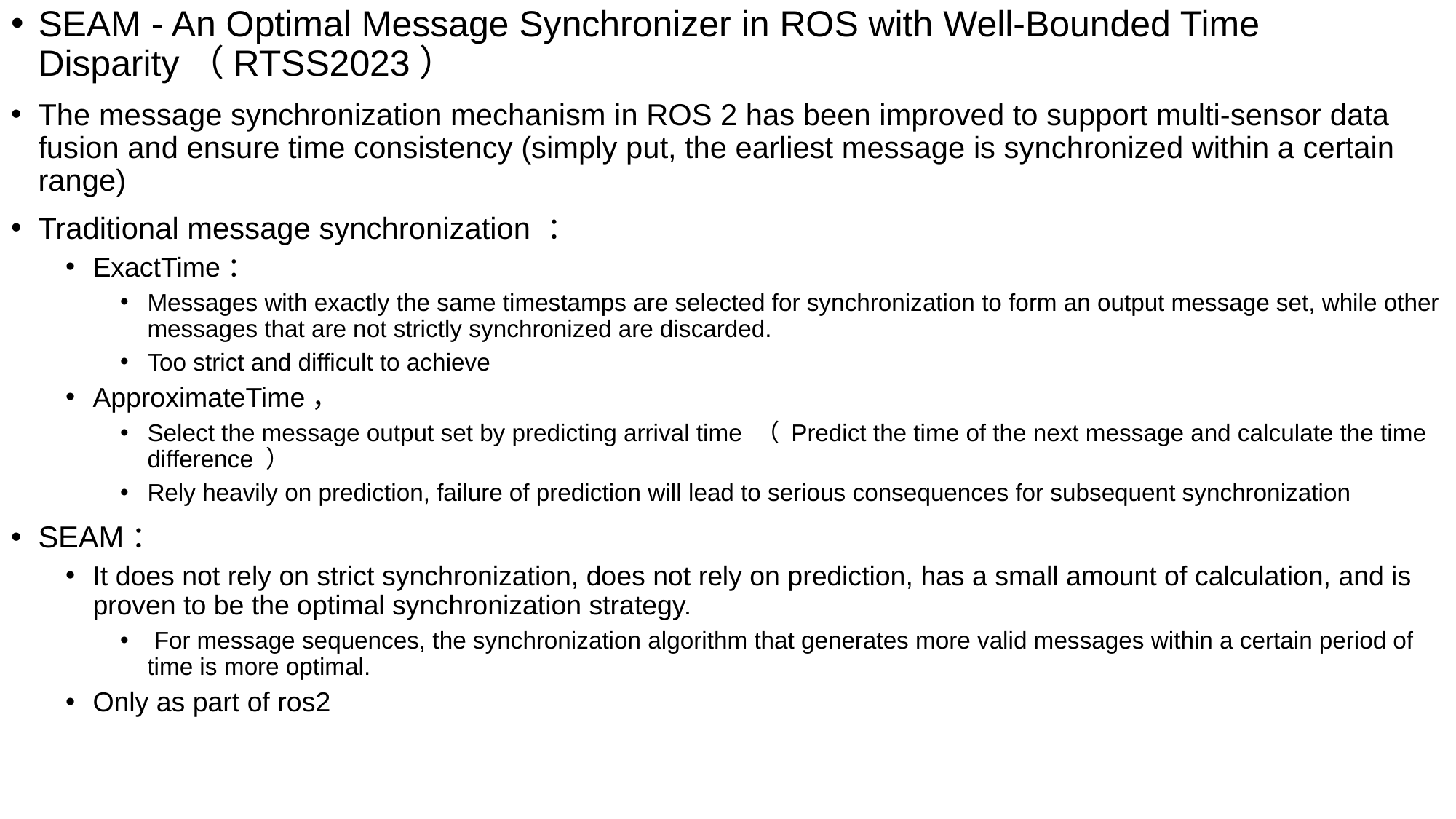

SEAM - An Optimal Message Synchronizer in ROS with Well-Bounded Time Disparity（RTSS2023）
The message synchronization mechanism in ROS 2 has been improved to support multi-sensor data fusion and ensure time consistency (simply put, the earliest message is synchronized within a certain range)
Traditional message synchronization ：
ExactTime：
Messages with exactly the same timestamps are selected for synchronization to form an output message set, while other messages that are not strictly synchronized are discarded.
Too strict and difficult to achieve
ApproximateTime，
Select the message output set by predicting arrival time （ Predict the time of the next message and calculate the time difference ）
Rely heavily on prediction, failure of prediction will lead to serious consequences for subsequent synchronization
SEAM：
It does not rely on strict synchronization, does not rely on prediction, has a small amount of calculation, and is proven to be the optimal synchronization strategy.
 For message sequences, the synchronization algorithm that generates more valid messages within a certain period of time is more optimal.
Only as part of ros2